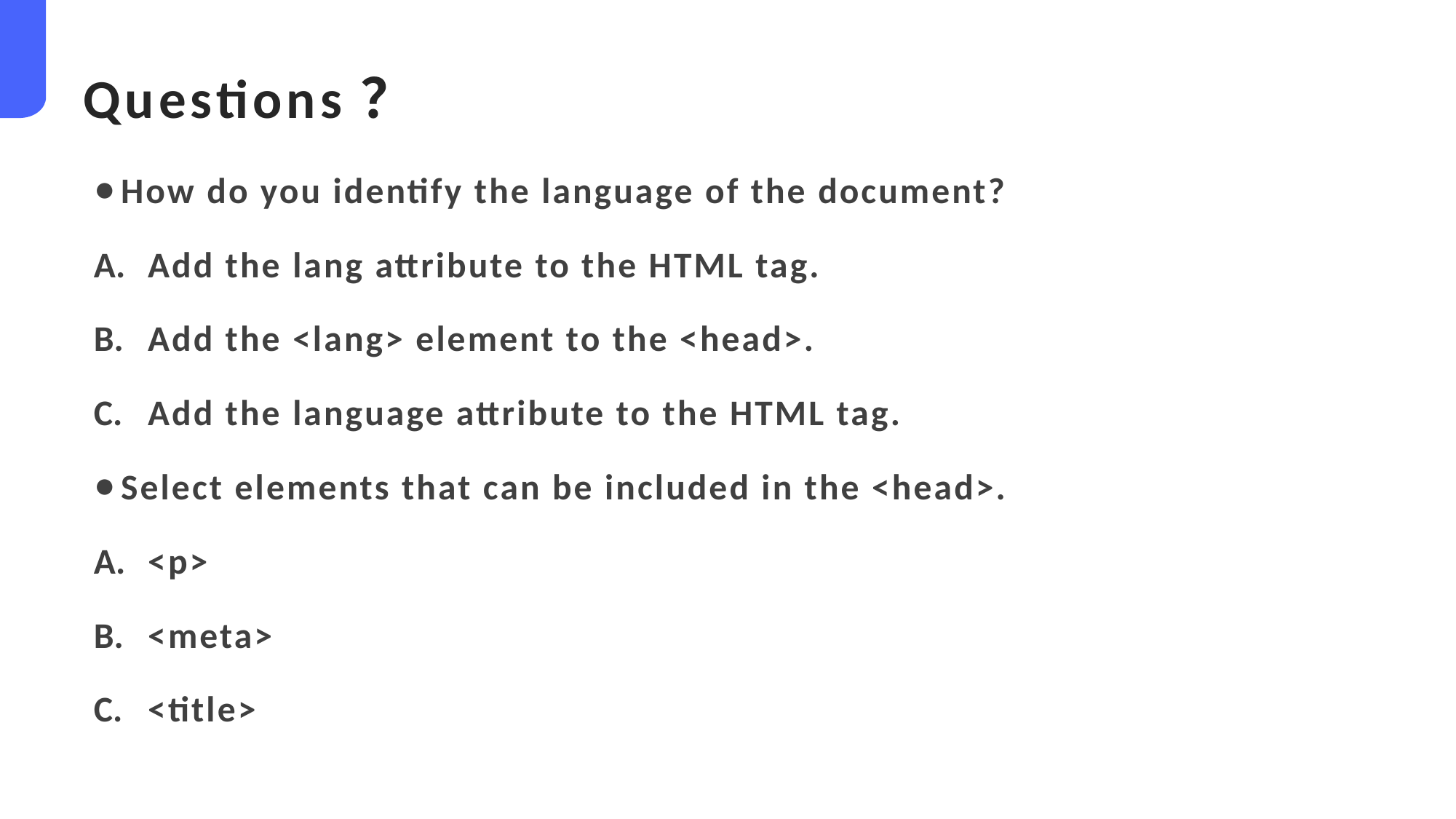

Questions？
How do you identify the language of the document?
Add the lang attribute to the HTML tag.
Add the <lang> element to the <head>.
Add the language attribute to the HTML tag.
Select elements that can be included in the <head>.
<p>
<meta>
<title>